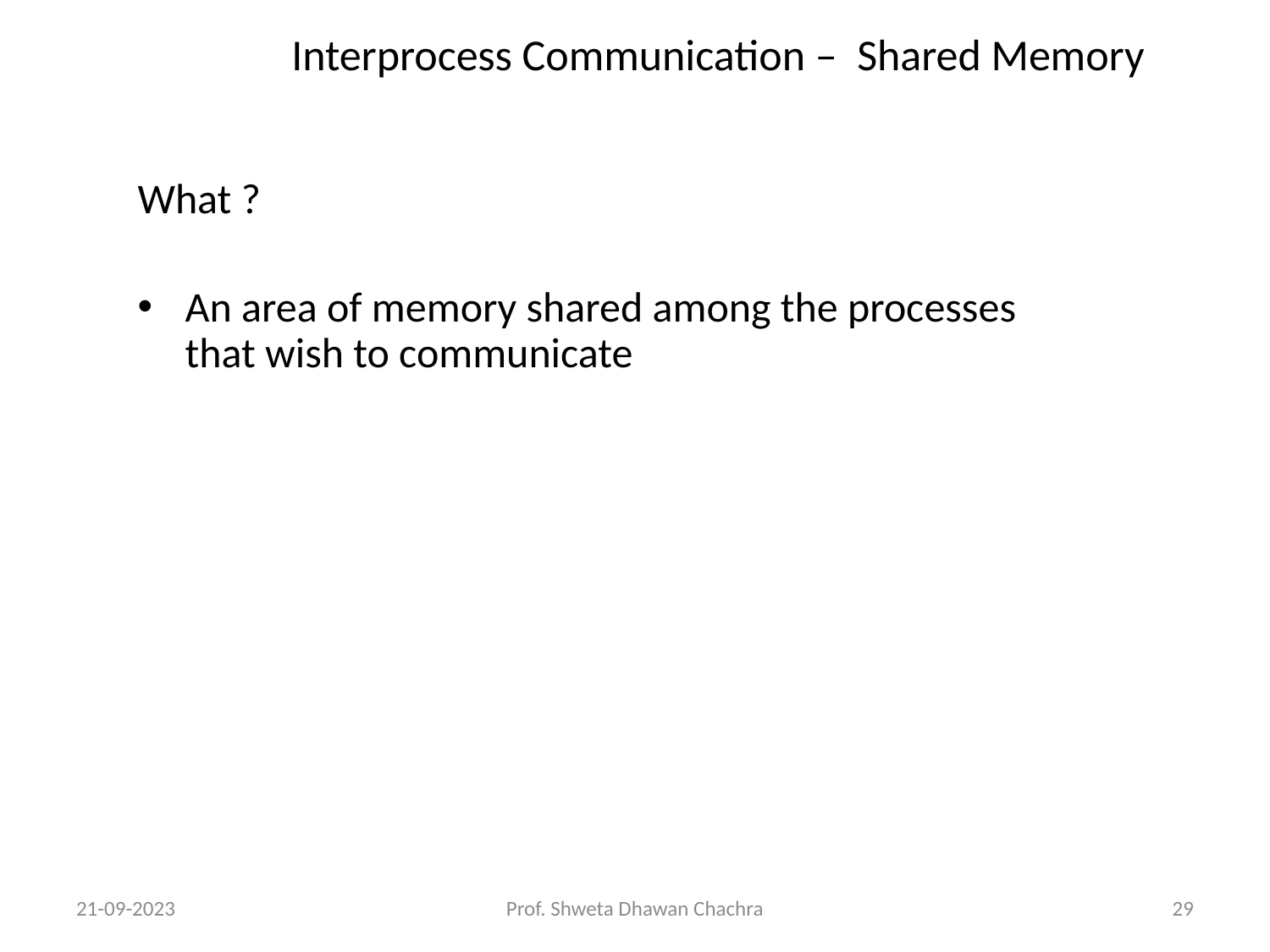

# Interprocess Communication –  Shared Memory
What ?

An area of memory shared among the processes that wish to communicate

21-09-2023
Prof. Shweta Dhawan Chachra
29